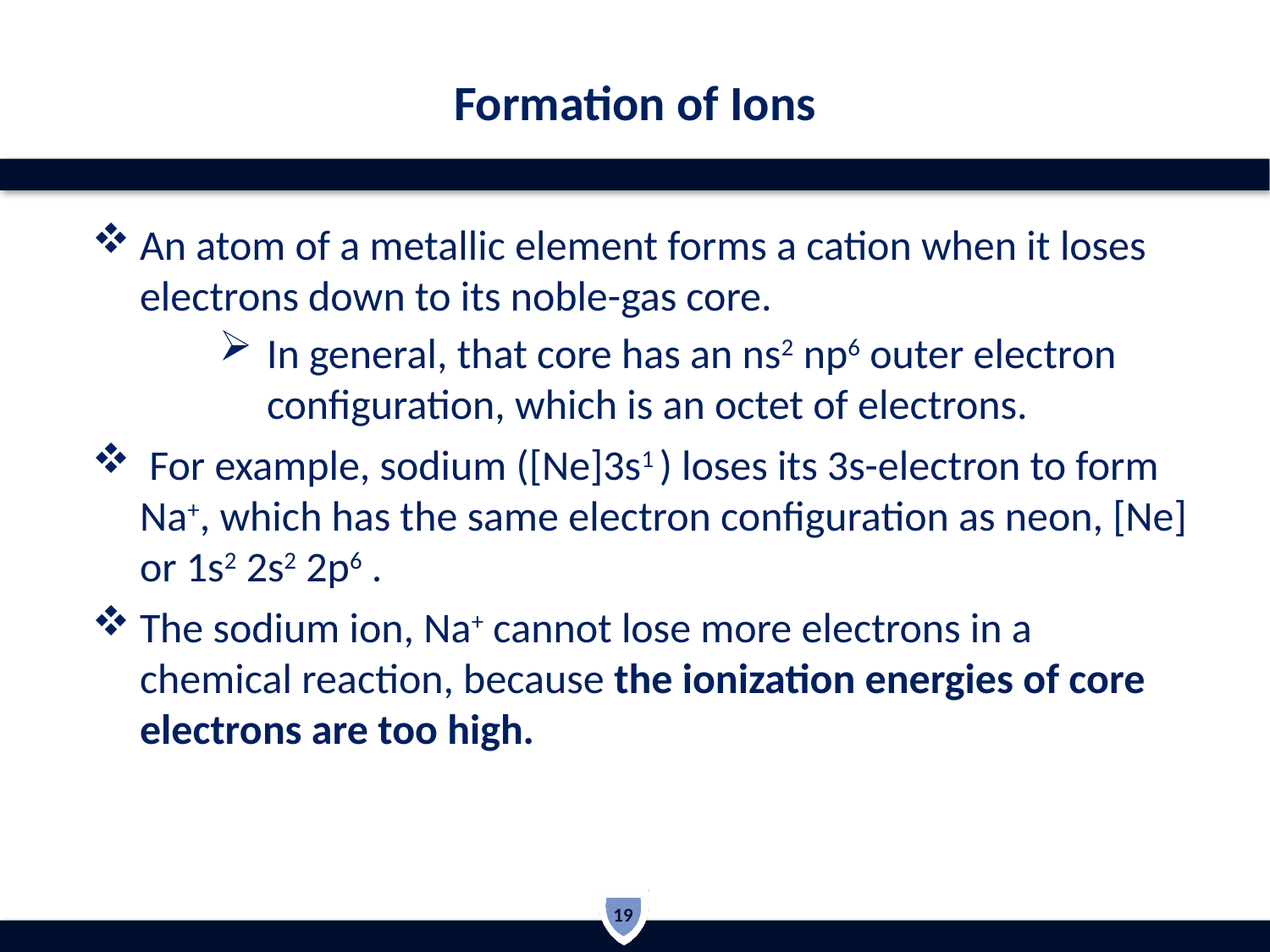

# Formation of Ions
An atom of a metallic element forms a cation when it loses electrons down to its noble-gas core.
In general, that core has an ns2 np6 outer electron configuration, which is an octet of electrons.
 For example, sodium ([Ne]3s1 ) loses its 3s-electron to form Na+, which has the same electron configuration as neon, [Ne] or 1s2 2s2 2p6 .
The sodium ion, Na+ cannot lose more electrons in a chemical reaction, because the ionization energies of core electrons are too high.
19